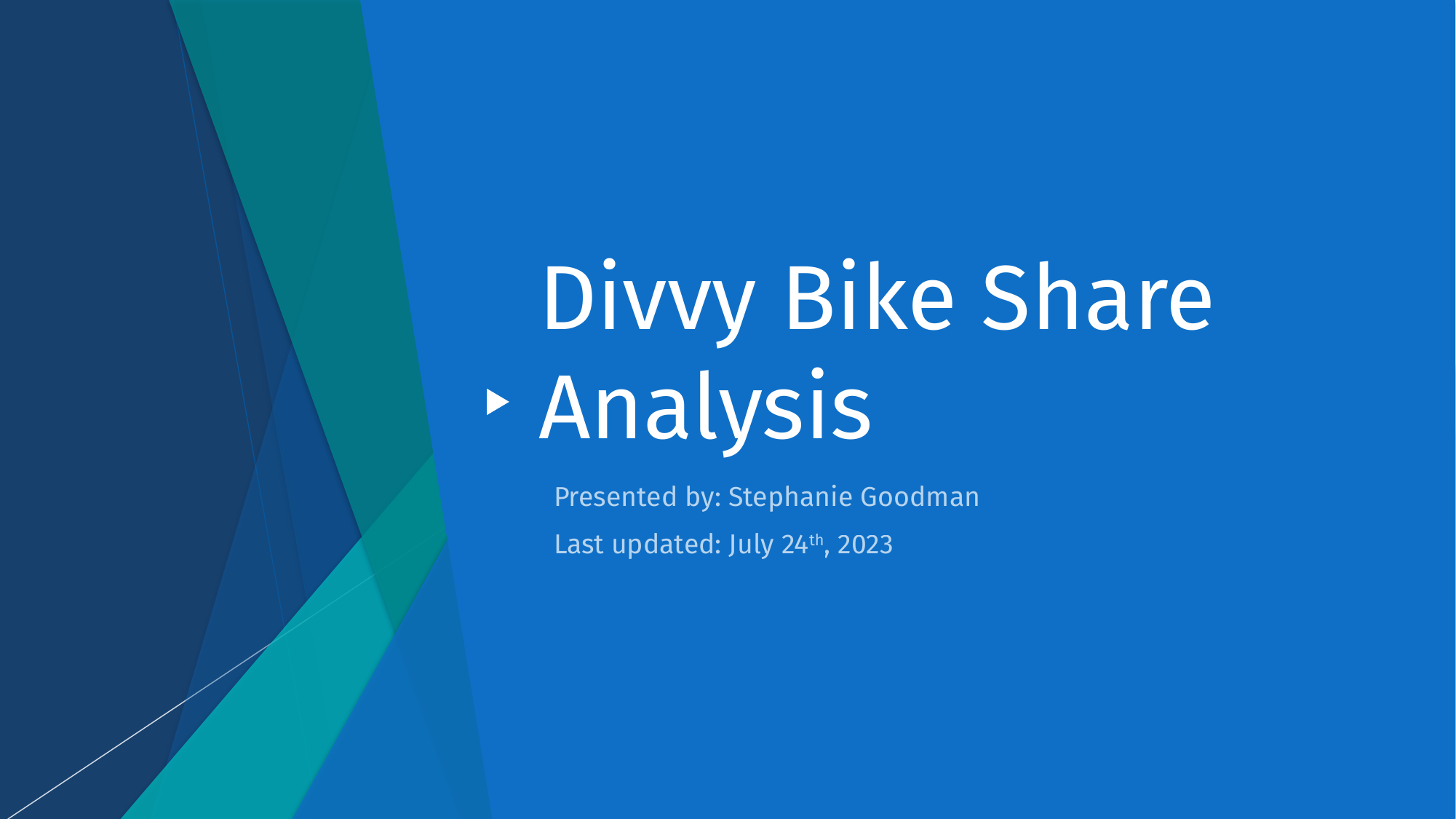

# Divvy Bike Share Analysis

Presented by: Stephanie Goodman
Last updated: July 24th, 2023